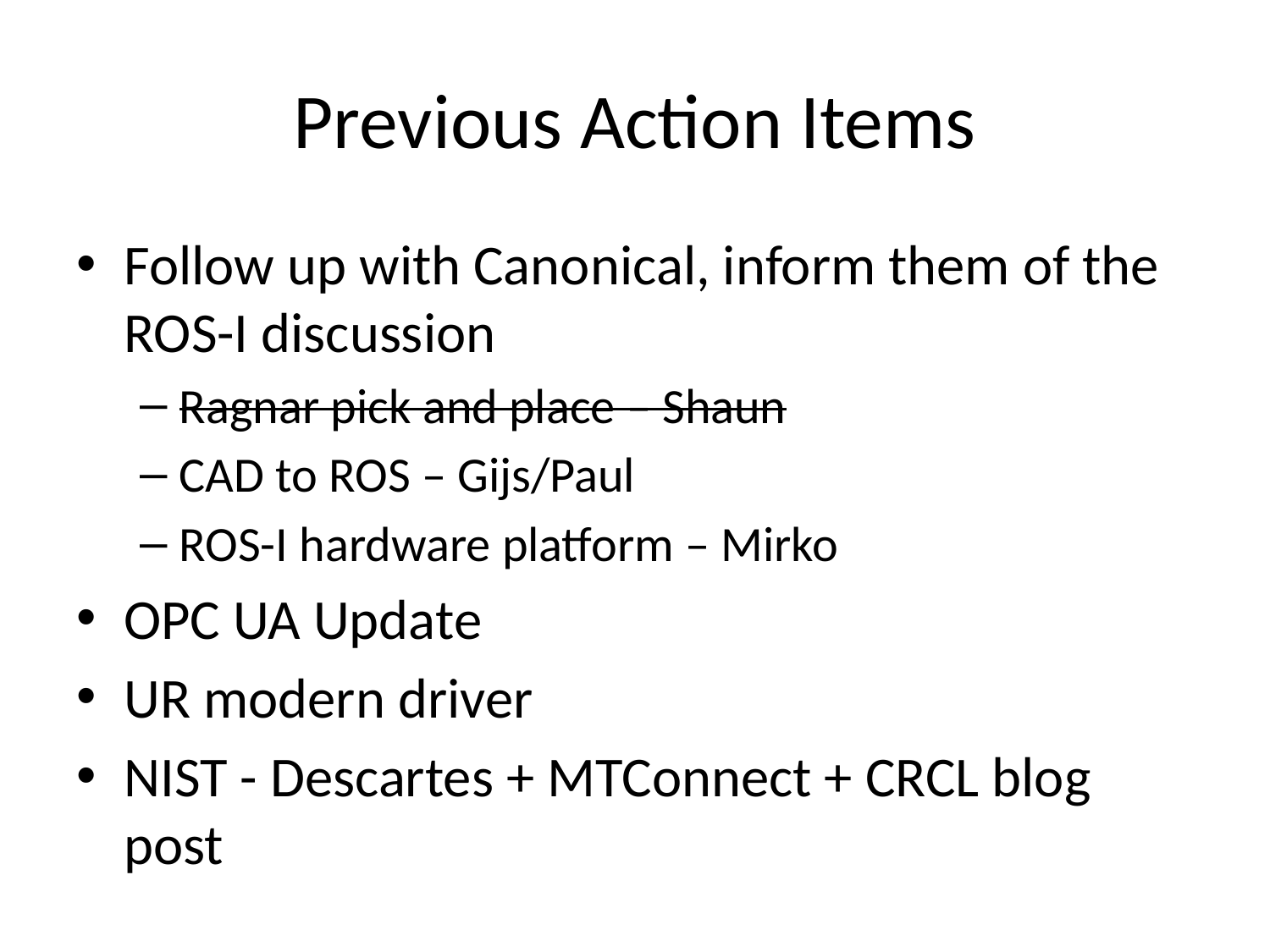

Previous Action Items
Follow up with Canonical, inform them of the ROS-I discussion
Ragnar pick and place – Shaun
CAD to ROS – Gijs/Paul
ROS-I hardware platform – Mirko
OPC UA Update
UR modern driver
NIST - Descartes + MTConnect + CRCL blog post